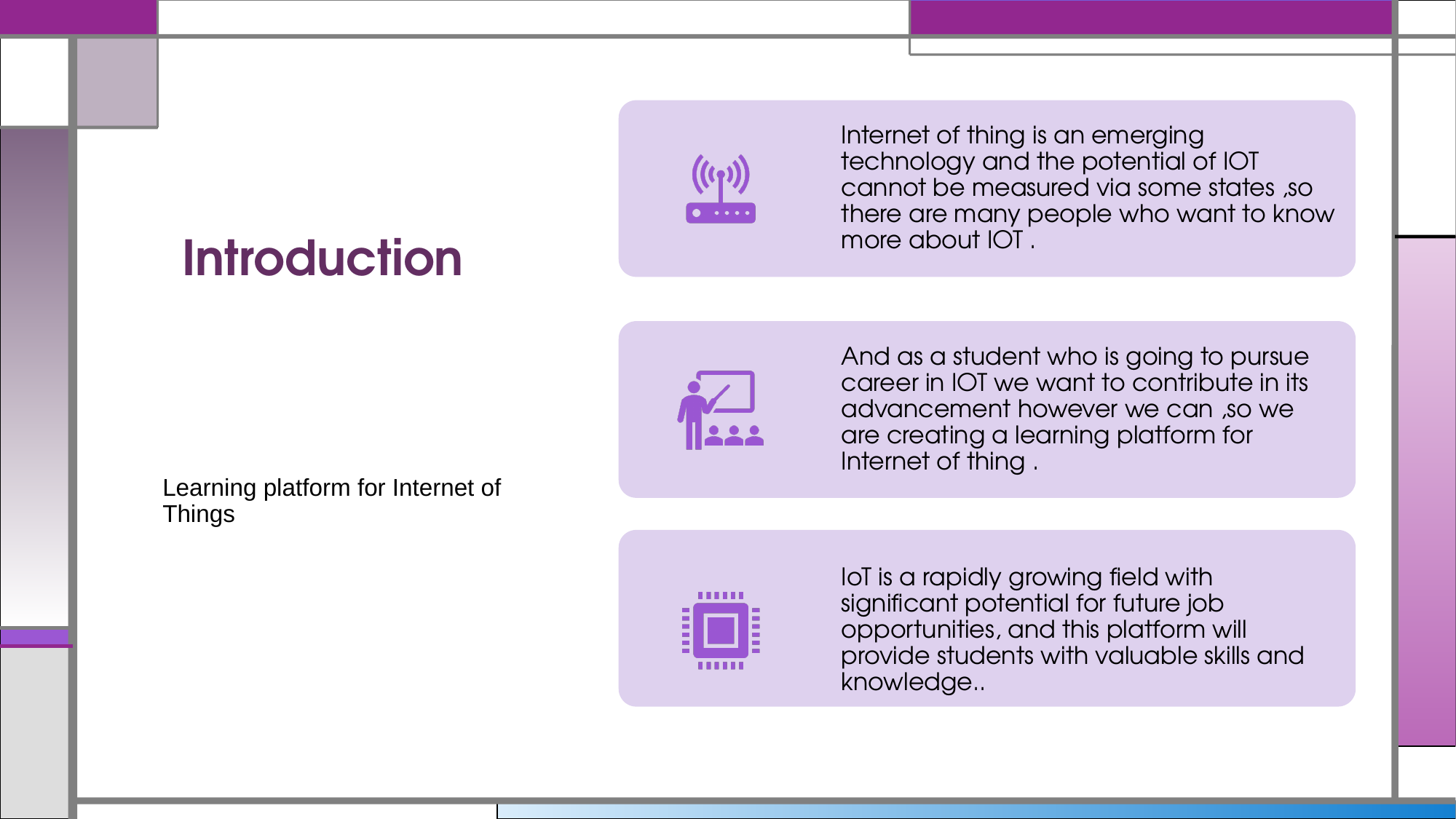

Internet of thing is an emerging technology and the potential of IOT cannot be measured via some states ,so there are many people who want to know more about IOT .
And as a student who is going to pursue career in IOT we want to contribute in its advancement however we can ,so we are creating a learning platform for Internet of thing .
IoT is a rapidly growing field with significant potential for future job opportunities, and this platform will provide students with valuable skills and knowledge..
# Introduction
Learning platform for Internet of Things